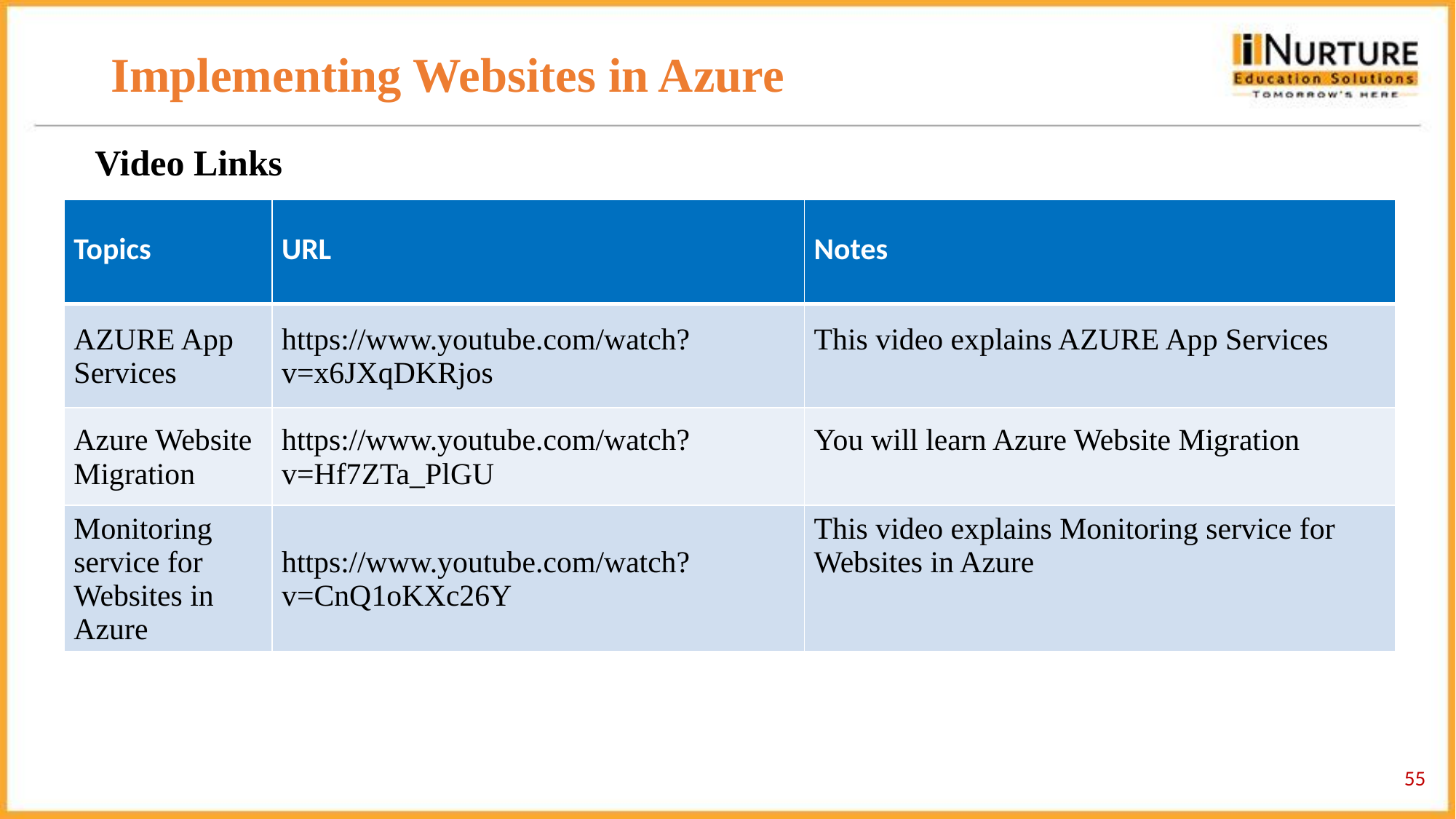

# Implementing Websites in Azure
Video Links
| Topics | URL | Notes |
| --- | --- | --- |
| AZURE App Services | https://www.youtube.com/watch?v=x6JXqDKRjos | This video explains AZURE App Services |
| Azure Website Migration | https://www.youtube.com/watch?v=Hf7ZTa\_PlGU | You will learn Azure Website Migration |
| Monitoring service for Websites in Azure | https://www.youtube.com/watch?v=CnQ1oKXc26Y | This video explains Monitoring service for Websites in Azure |
55